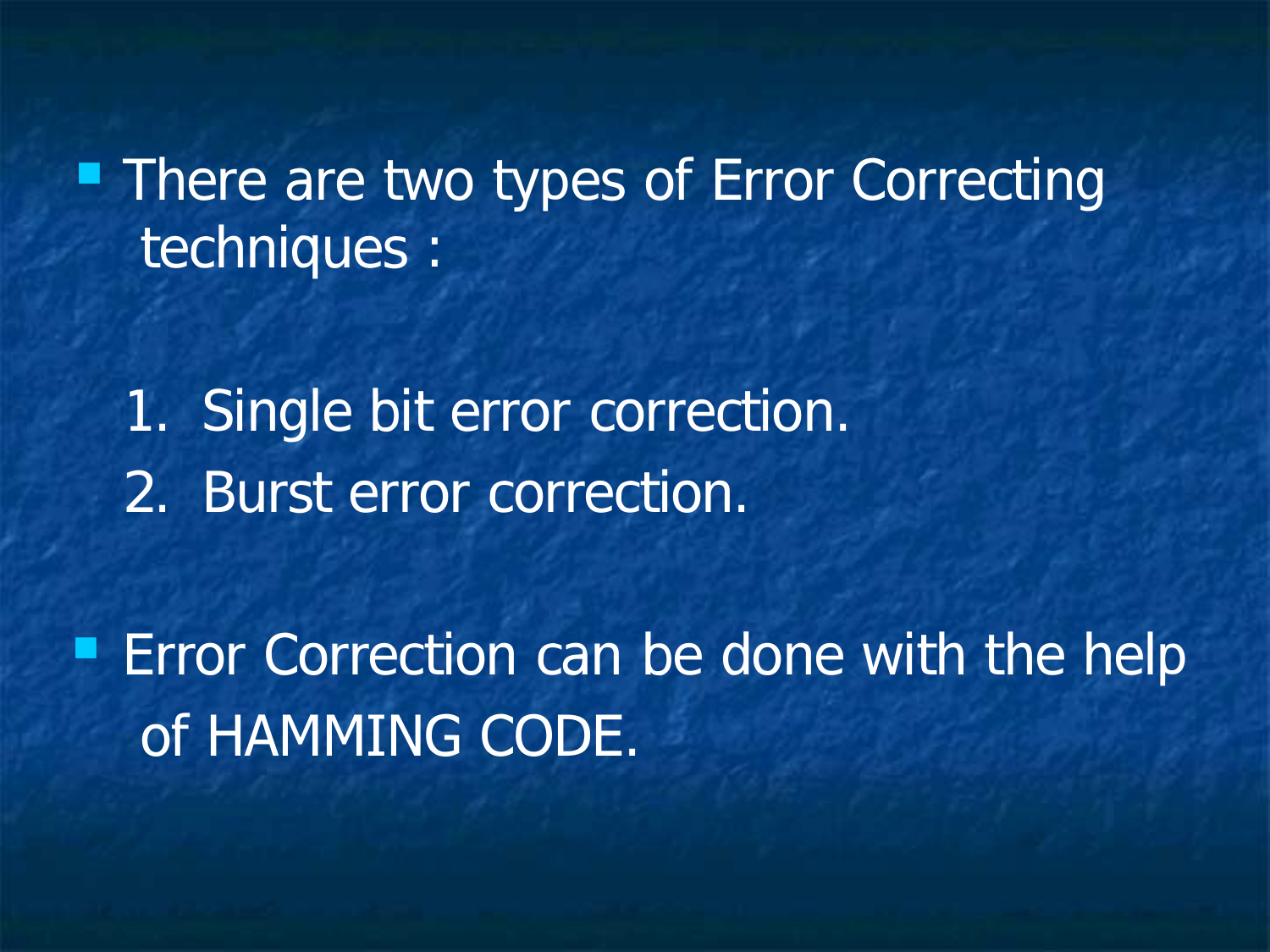

There are two types of Error Correcting  techniques :

Single bit error correction.
Burst error correction.

Error Correction can be done with the help  of HAMMING CODE.